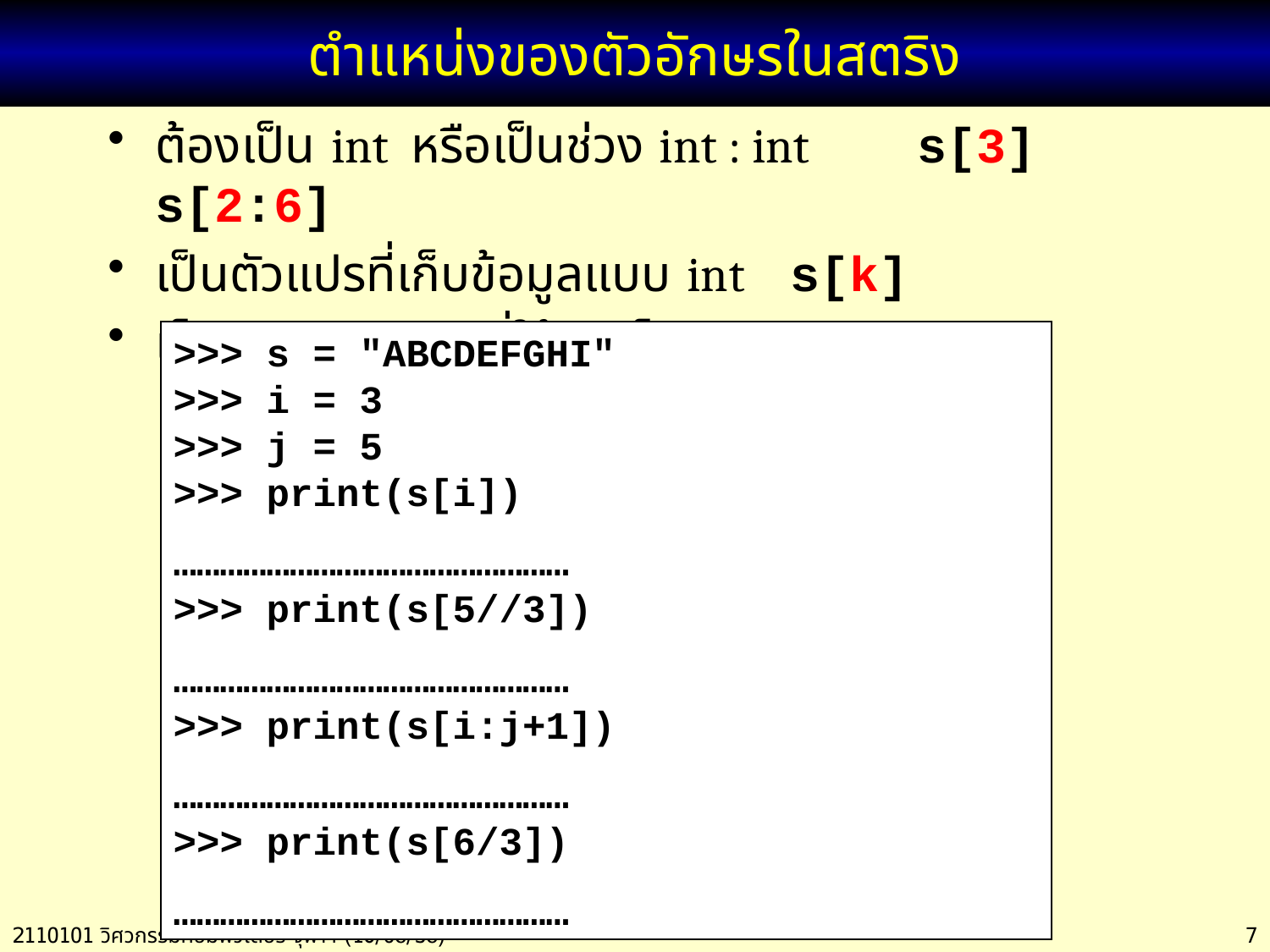

# ตำแหน่งของตัวอักษรในสตริง
ต้องเป็น int  หรือเป็นช่วง int : int	s[3]  s[2:6]
เป็นตัวแปรที่เก็บข้อมูลแบบ int	s[k]
เป็น expression ที่ให้ผลเป็น int	s[k+j-3]
>>> s = "ABCDEFGHI"
>>> i = 3
>>> j = 5
>>> print(s[i])
……………………………………………
>>> print(s[5//3])
……………………………………………
>>> print(s[i:j+1])
……………………………………………
>>> print(s[6/3])
……………………………………………